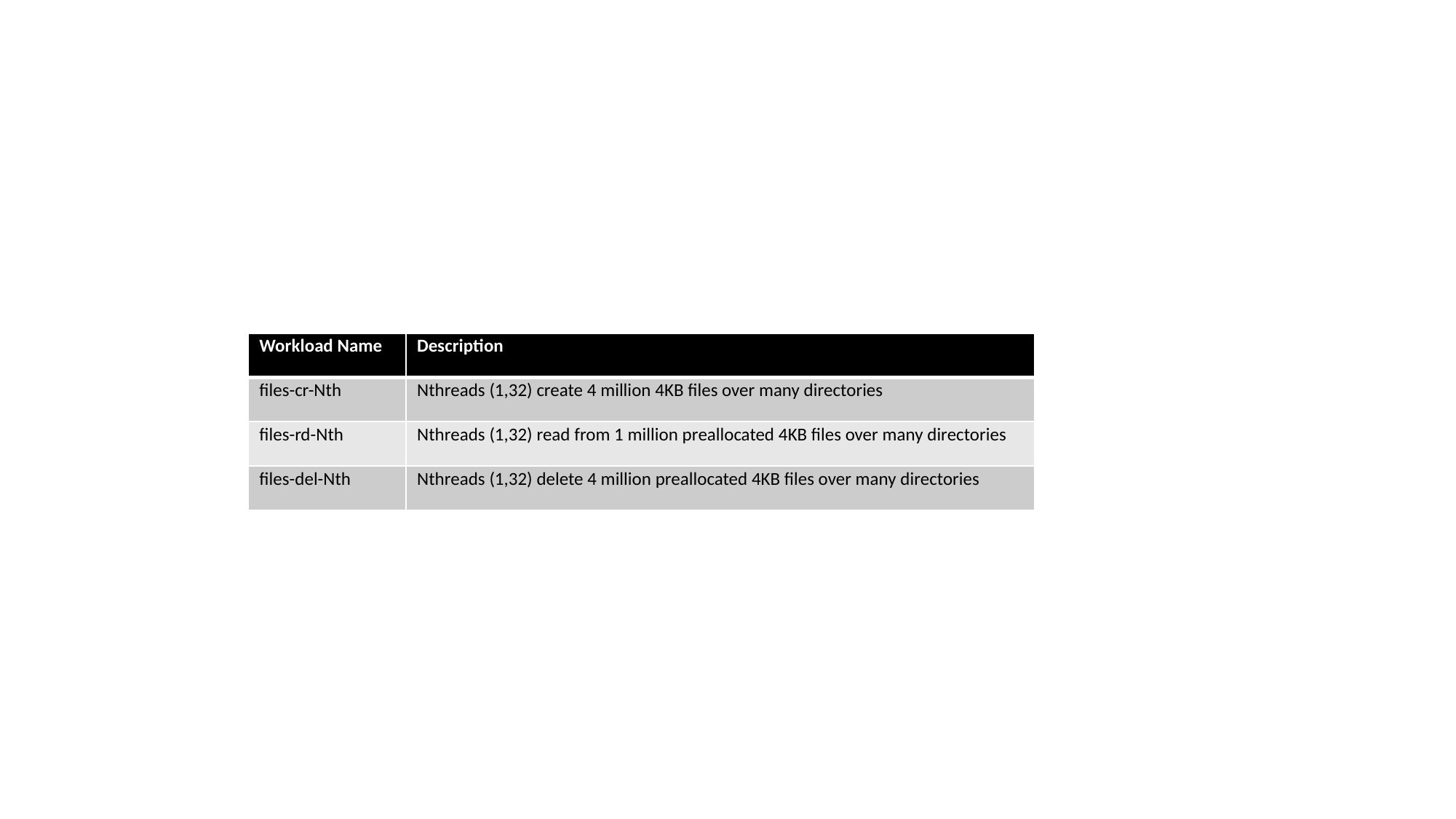

| Workload Name | Description |
| --- | --- |
| files-cr-Nth | Nthreads (1,32) create 4 million 4KB files over many directories |
| files-rd-Nth | Nthreads (1,32) read from 1 million preallocated 4KB files over many directories |
| files-del-Nth | Nthreads (1,32) delete 4 million preallocated 4KB files over many directories |